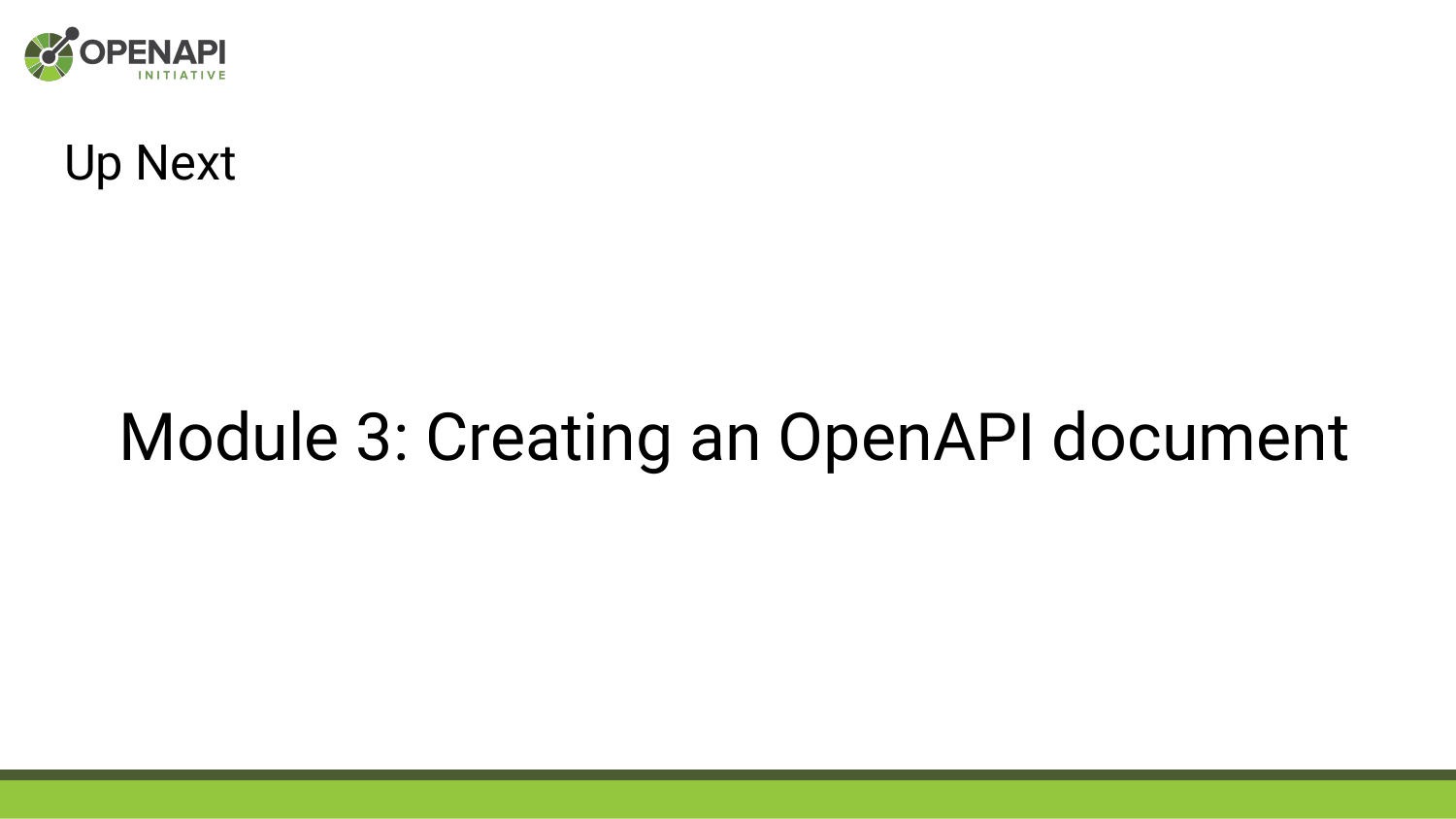

# Up Next
Module 3: Creating an OpenAPI document